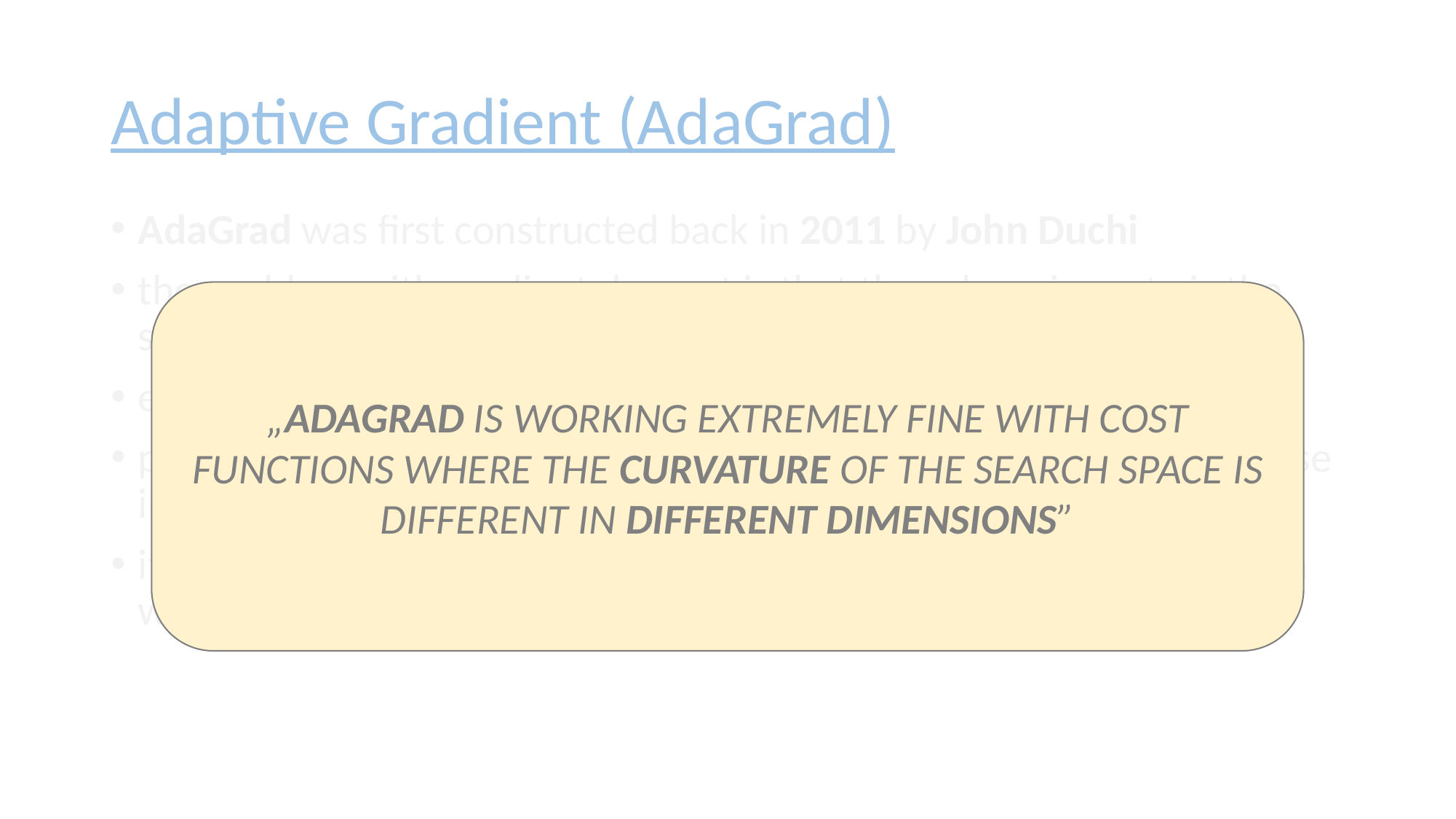

# Adaptive Gradient (AdaGrad)
AdaGrad was first constructed back in 2011 by John Duchi
the problem with gradient descent is that the α learning rate is the same for every feature (parameter)
every feature (parameter) has an independent learning rate
parameters with large gradients have a correspondigly rapid decrease in their learning rate and vica-versa
it is not sensitive to the initial learning rate values – as we have seen with standard gradient descent

„ADAGRAD IS WORKING EXTREMELY FINE WITH COST FUNCTIONS WHERE THE CURVATURE OF THE SEARCH SPACE IS DIFFERENT IN DIFFERENT DIMENSIONS”